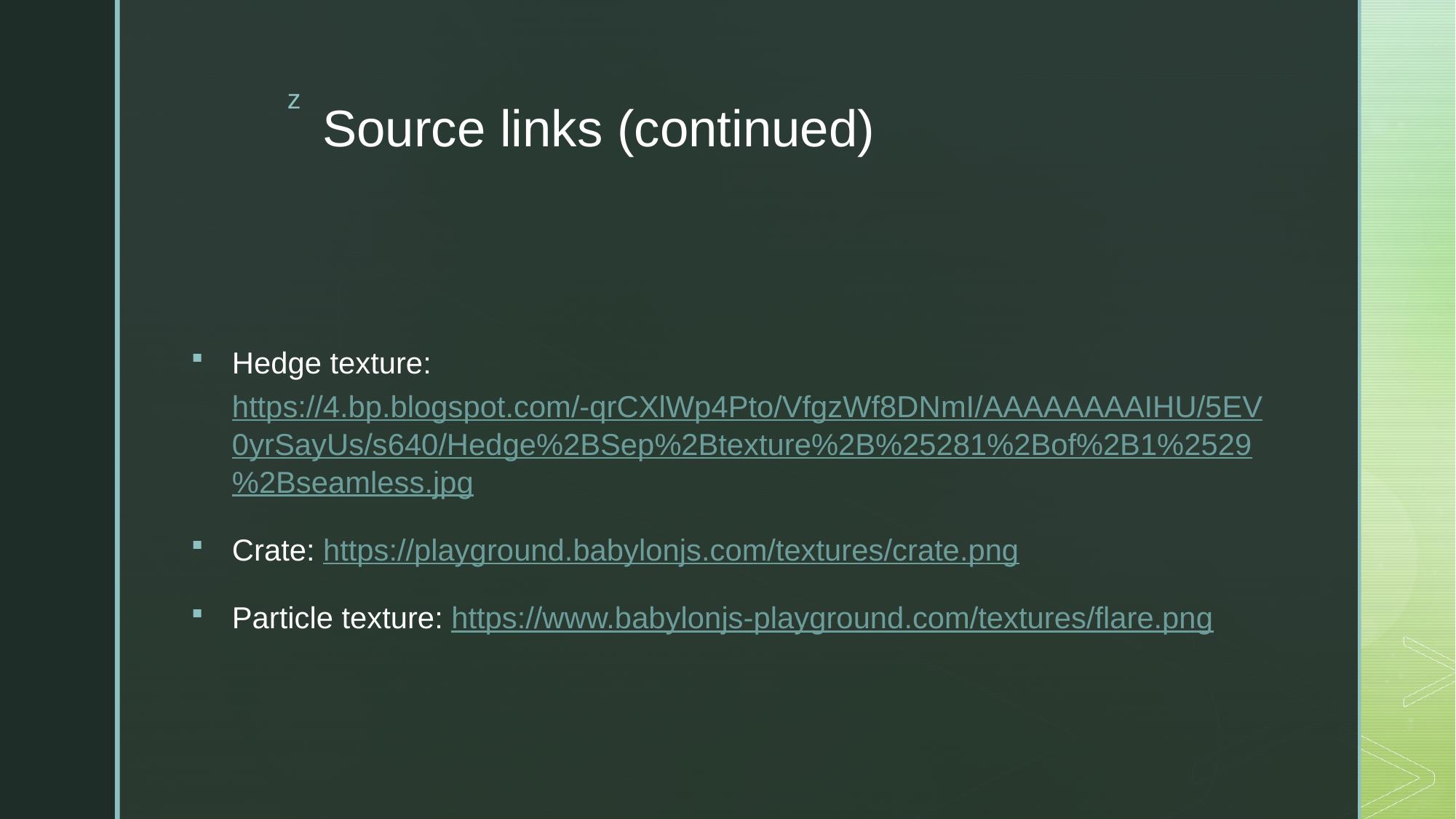

# Source links (continued)
Hedge texture: https://4.bp.blogspot.com/-qrCXlWp4Pto/VfgzWf8DNmI/AAAAAAAAIHU/5EV0yrSayUs/s640/Hedge%2BSep%2Btexture%2B%25281%2Bof%2B1%2529%2Bseamless.jpg
Crate: https://playground.babylonjs.com/textures/crate.png
Particle texture: https://www.babylonjs-playground.com/textures/flare.png